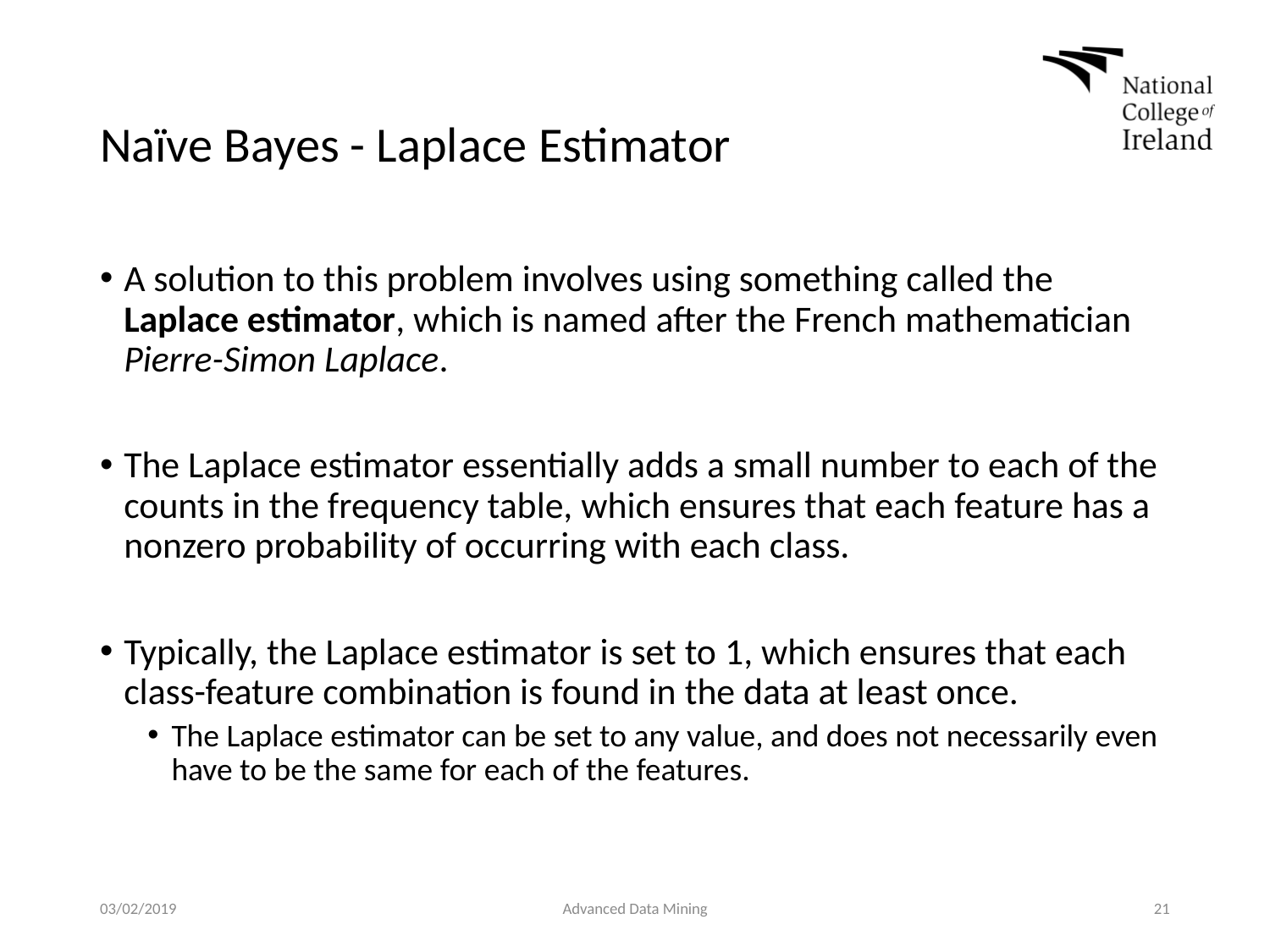

# Naïve Bayes - Laplace Estimator
A solution to this problem involves using something called the Laplace estimator, which is named after the French mathematician Pierre-Simon Laplace.

The Laplace estimator essentially adds a small number to each of the counts in the frequency table, which ensures that each feature has a nonzero probability of occurring with each class.

Typically, the Laplace estimator is set to 1, which ensures that each class-feature combination is found in the data at least once.
The Laplace estimator can be set to any value, and does not necessarily even have to be the same for each of the features.
03/02/2019
Advanced Data Mining
21